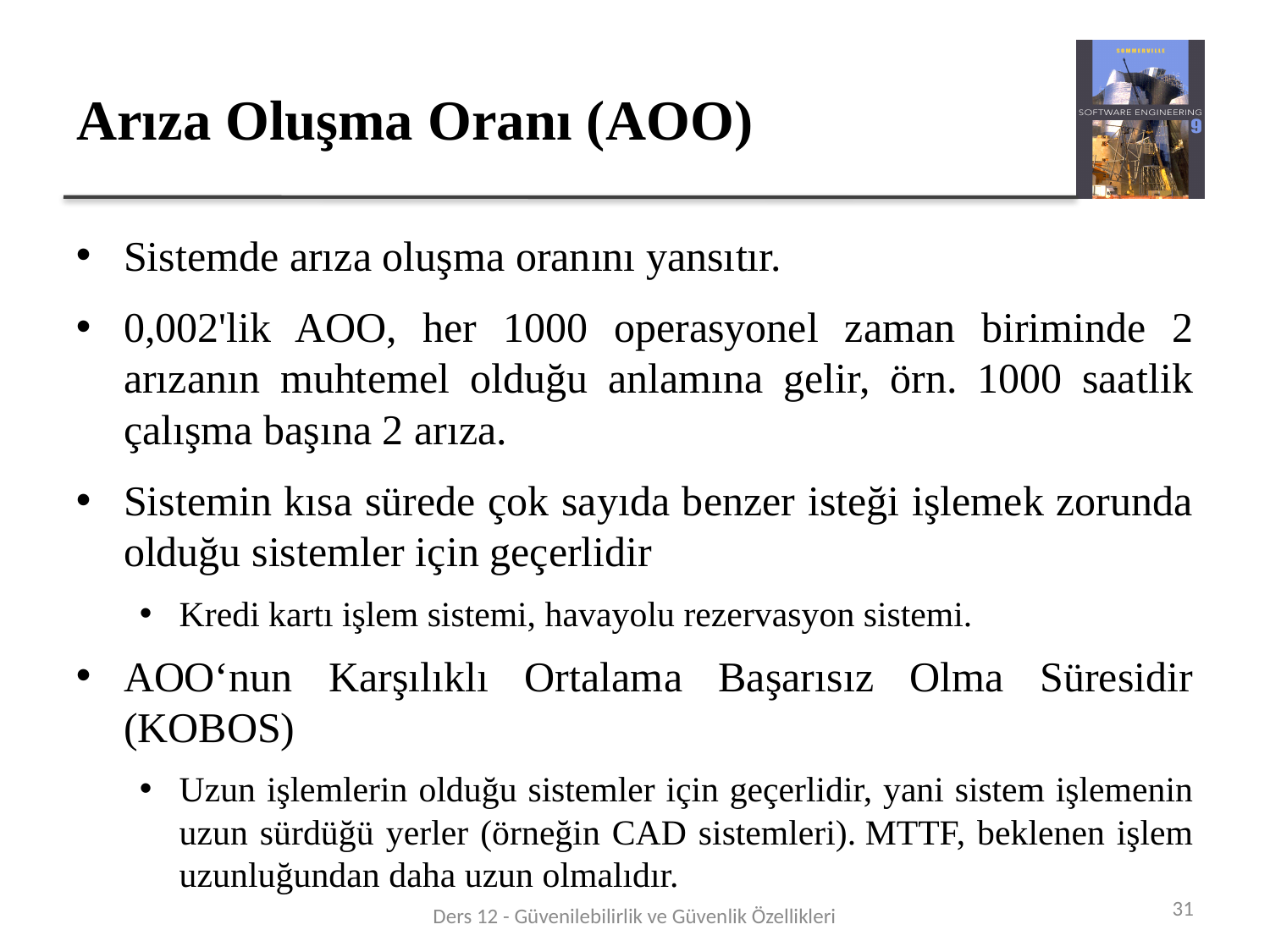

# Arıza Oluşma Oranı (AOO)
Sistemde arıza oluşma oranını yansıtır.
0,002'lik AOO, her 1000 operasyonel zaman biriminde 2 arızanın muhtemel olduğu anlamına gelir, örn. 1000 saatlik çalışma başına 2 arıza.
Sistemin kısa sürede çok sayıda benzer isteği işlemek zorunda olduğu sistemler için geçerlidir
Kredi kartı işlem sistemi, havayolu rezervasyon sistemi.
AOO‘nun Karşılıklı Ortalama Başarısız Olma Süresidir (KOBOS)
Uzun işlemlerin olduğu sistemler için geçerlidir, yani sistem işlemenin uzun sürdüğü yerler (örneğin CAD sistemleri). MTTF, beklenen işlem uzunluğundan daha uzun olmalıdır.
31
Ders 12 - Güvenilebilirlik ve Güvenlik Özellikleri